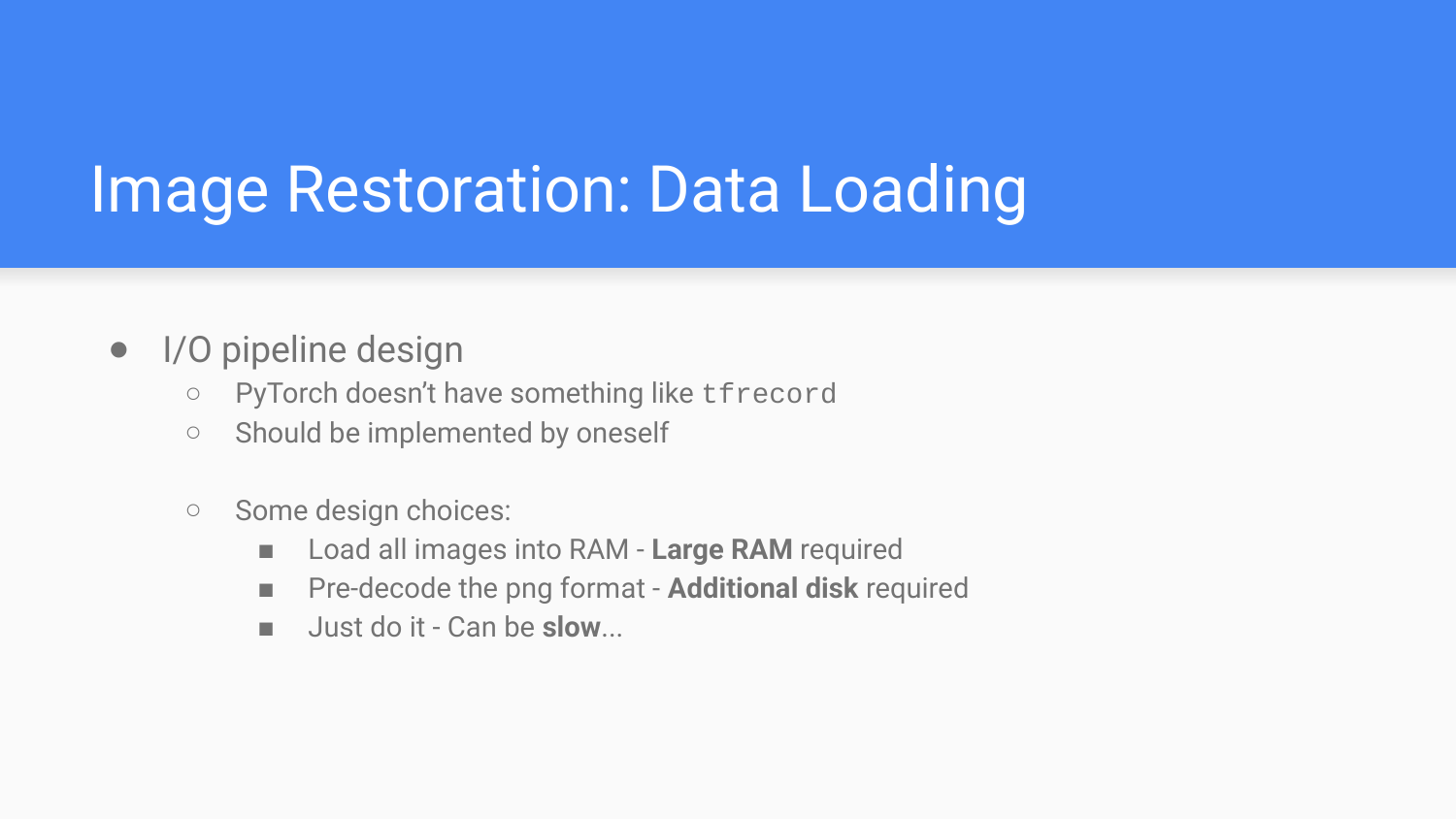

# Image Restoration: Data Loading
I/O pipeline design
PyTorch doesn’t have something like tfrecord
Should be implemented by oneself
Some design choices:
Load all images into RAM - Large RAM required
Pre-decode the png format - Additional disk required
Just do it - Can be slow...